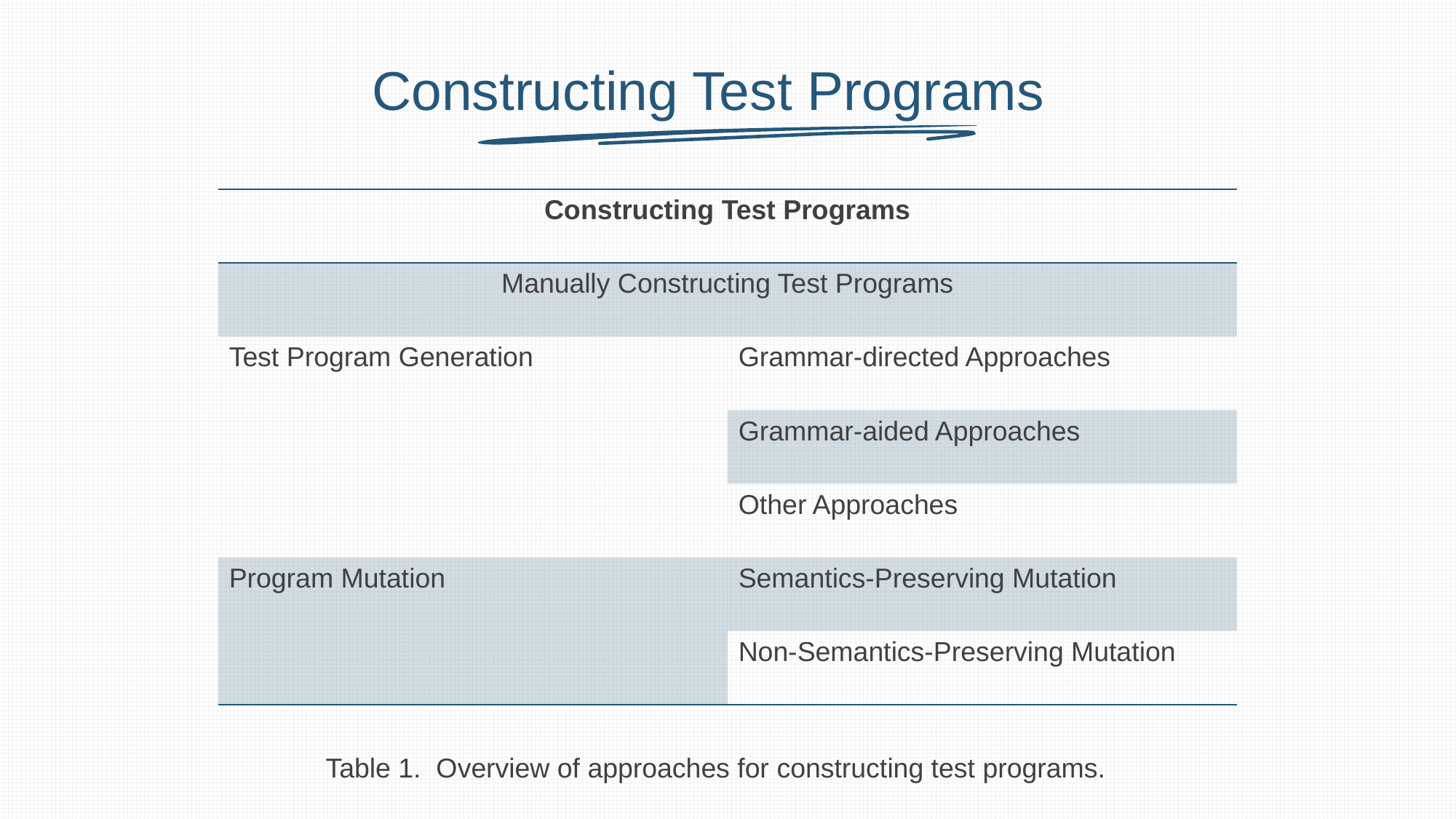

# Constructing Test Programs
| Constructing Test Programs |  |
| --- | --- |
| Manually Constructing Test Programs |  |
| Test Program Generation | Grammar-directed Approaches |
|  | Grammar-aided Approaches |
|  | Other Approaches |
| Program Mutation | Semantics-Preserving Mutation |
|  | Non-Semantics-Preserving Mutation |
Table 1.  Overview of approaches for constructing test programs.